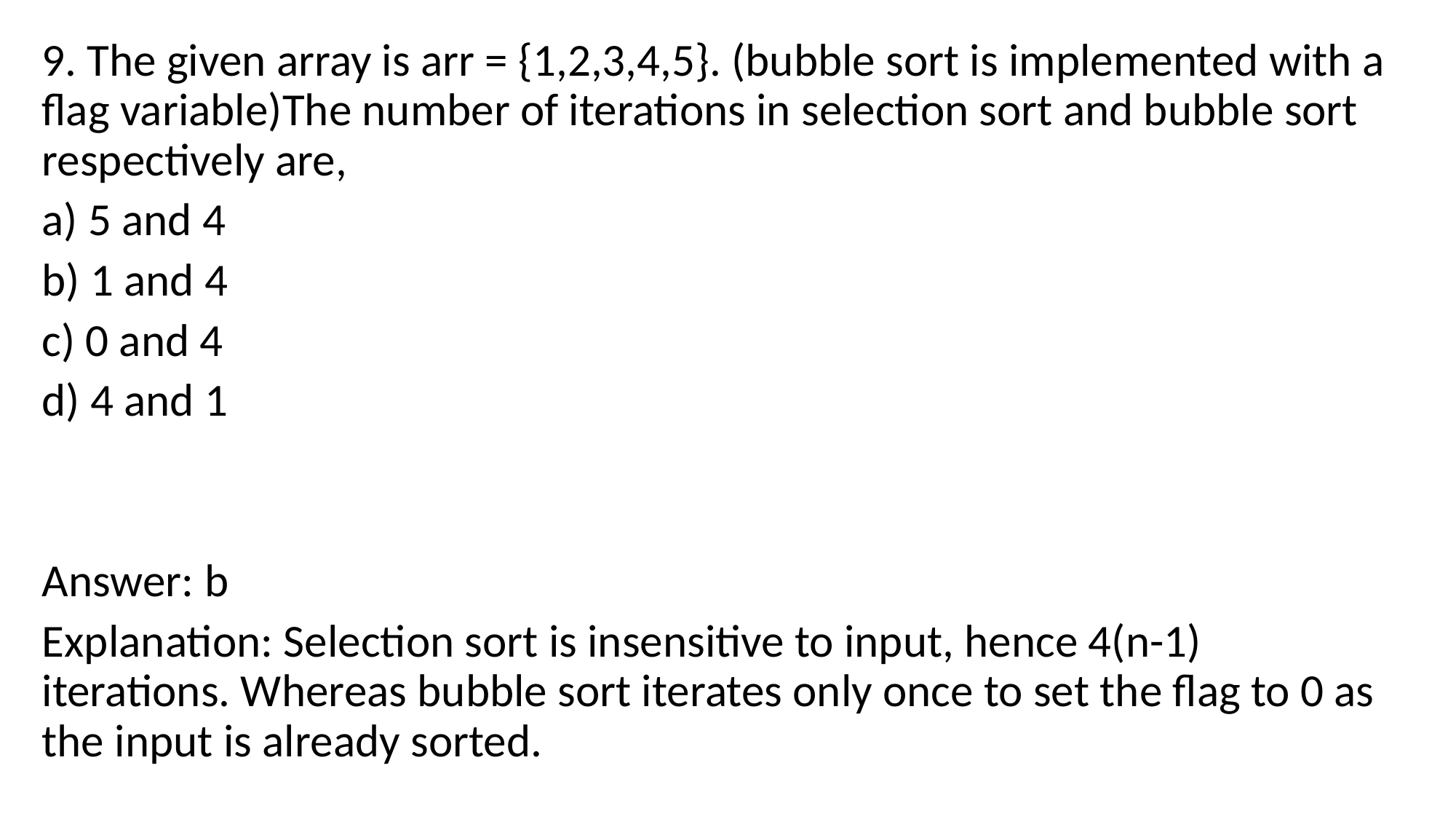

9. The given array is arr = {1,2,3,4,5}. (bubble sort is implemented with a flag variable)The number of iterations in selection sort and bubble sort respectively are,
a) 5 and 4
b) 1 and 4
c) 0 and 4
d) 4 and 1

Answer: b
Explanation: Selection sort is insensitive to input, hence 4(n-1) iterations. Whereas bubble sort iterates only once to set the flag to 0 as the input is already sorted.